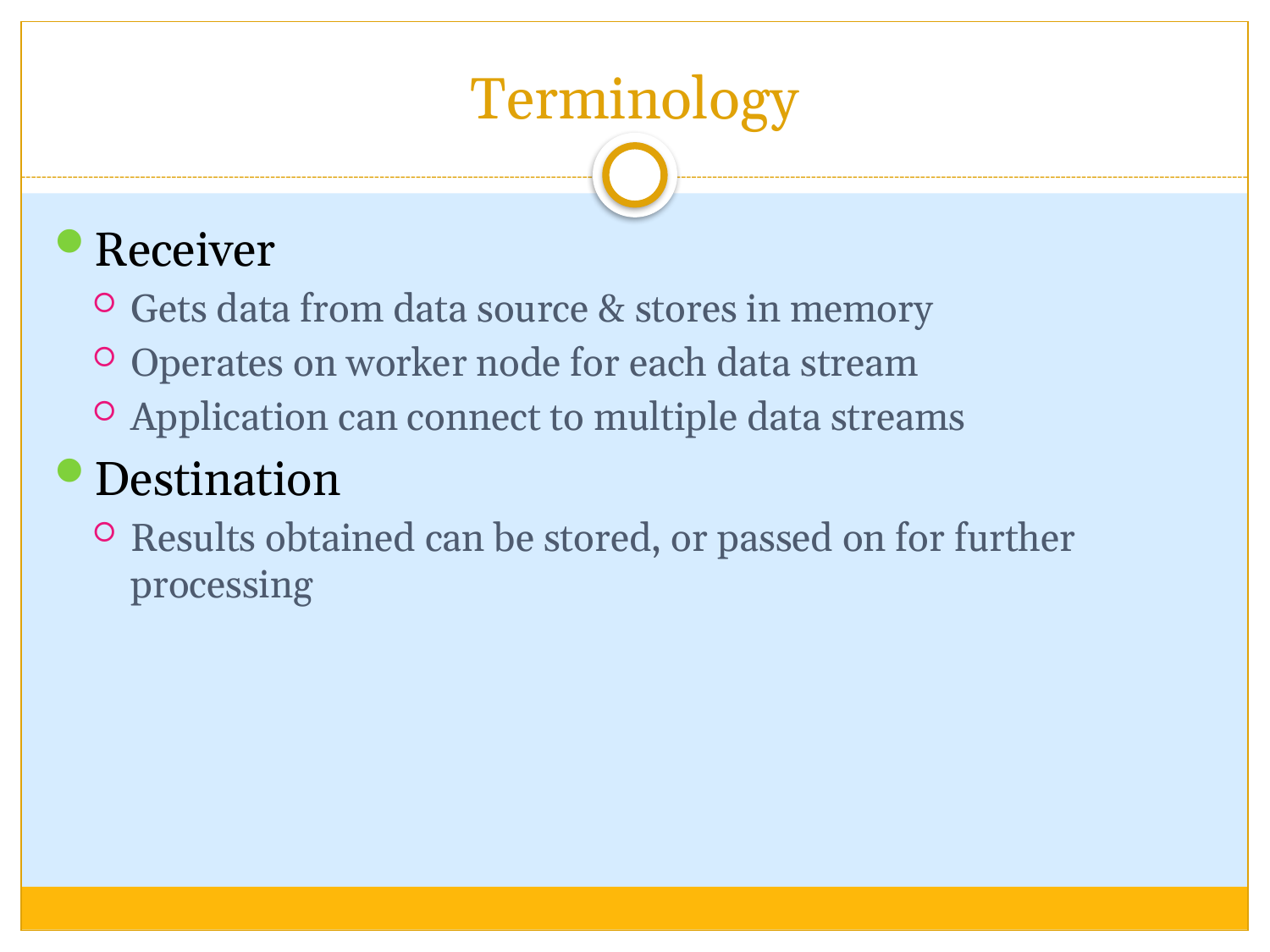

# Terminology
Receiver
Gets data from data source & stores in memory
Operates on worker node for each data stream
Application can connect to multiple data streams
Destination
Results obtained can be stored, or passed on for further processing